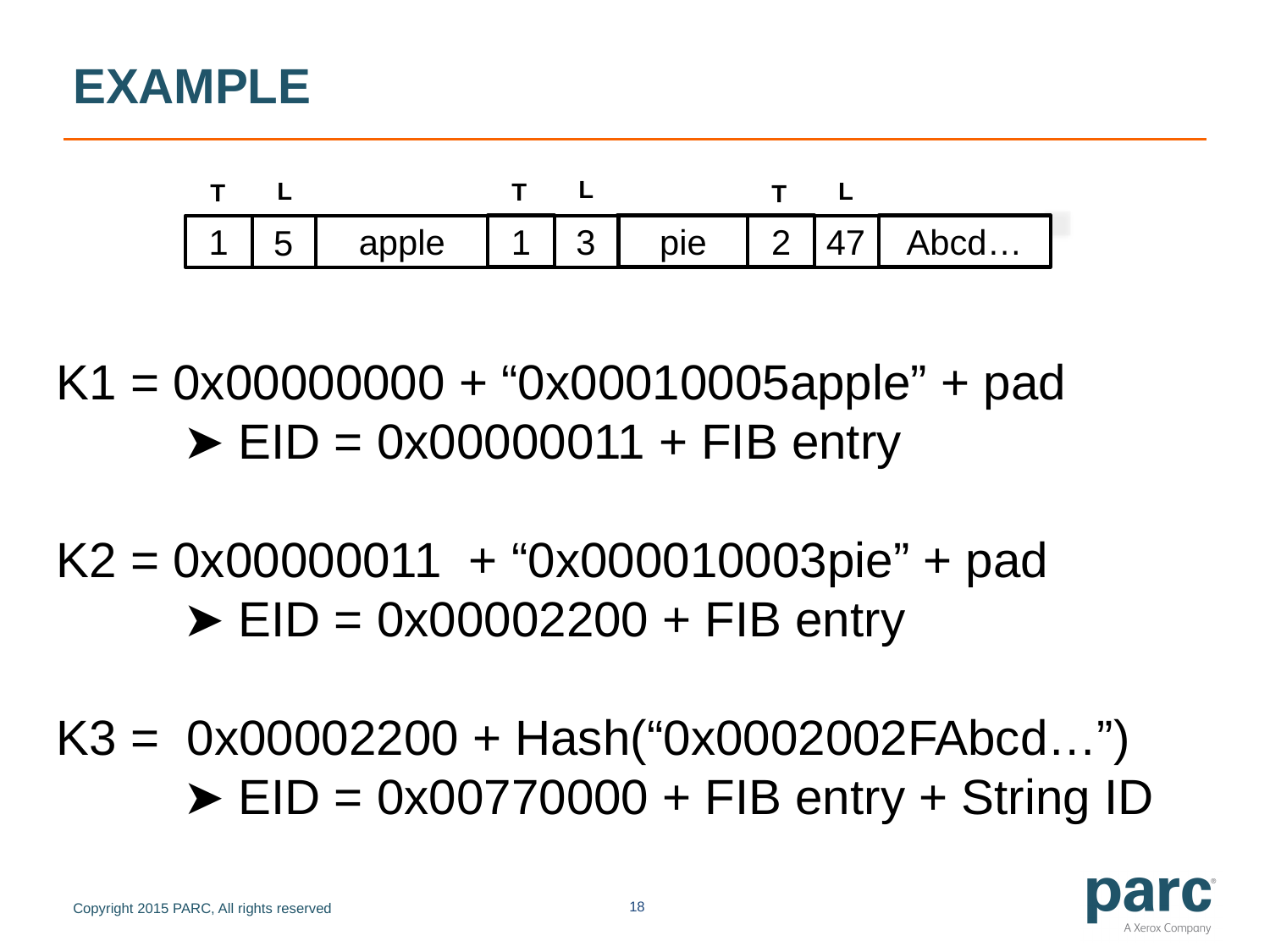

# example
L
T
L
T
L
T

1
2
Abcd…
pie
3
47
1
apple
5
K1 = 0x00000000 + “0x00010005apple” + pad
	➤ EID = 0x00000011 + FIB entry

K2 = 0x00000011  + “0x000010003pie” + pad
	➤ EID = 0x00002200 + FIB entry

K3 =  0x00002200 + Hash(“0x0002002FAbcd…”)
	➤ EID = 0x00770000 + FIB entry + String ID
18
Copyright 2015 PARC, All rights reserved